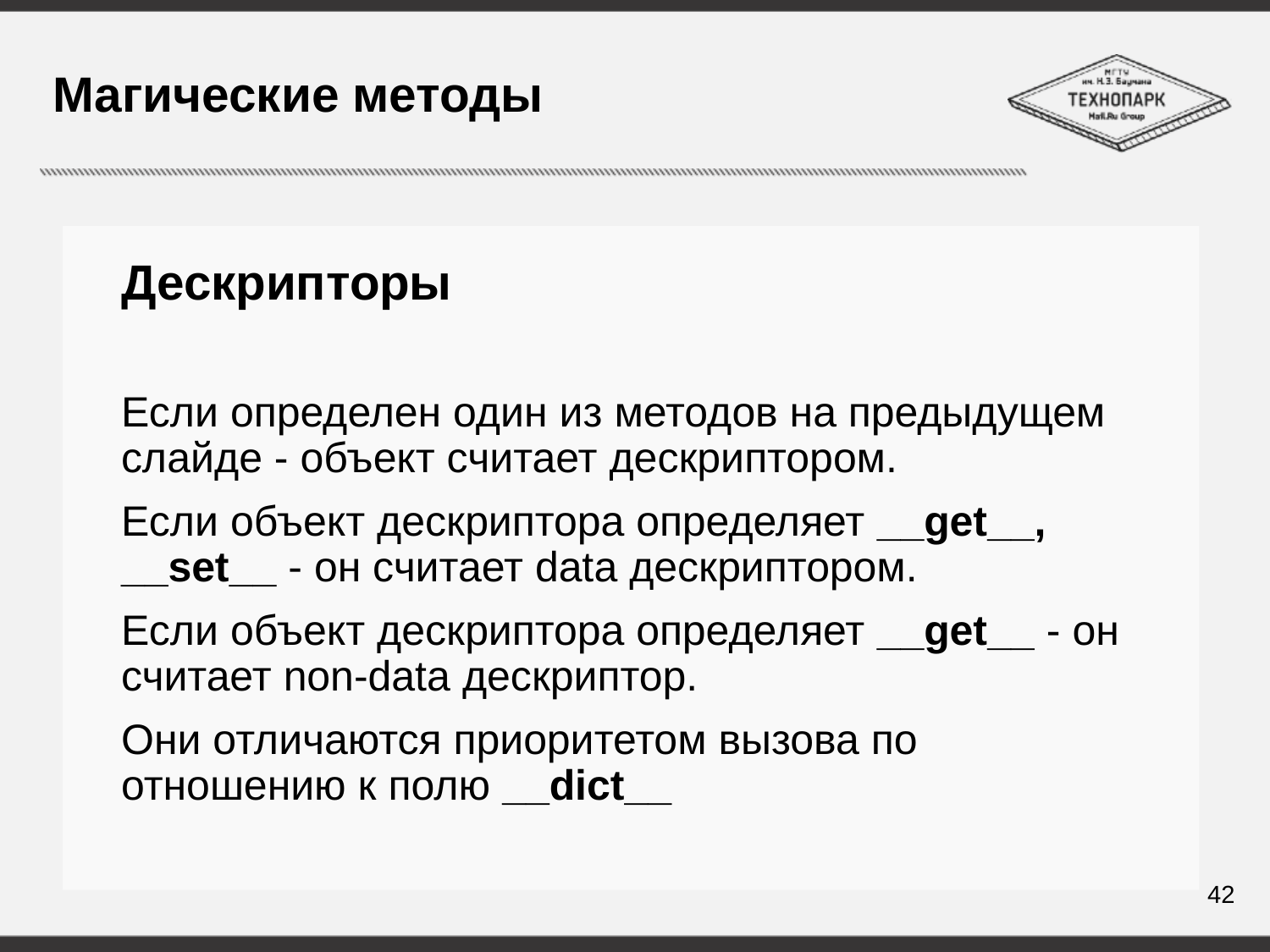

# Магические методы
Дескрипторы
Если определен один из методов на предыдущем слайде - объект считает дескриптором.
Если объект дескриптора определяет __get__, __set__ - он считает data дескриптором.
Если объект дескриптора определяет __get__ - он считает non-data дескриптор.
Они отличаются приоритетом вызова по отношению к полю __dict__
42